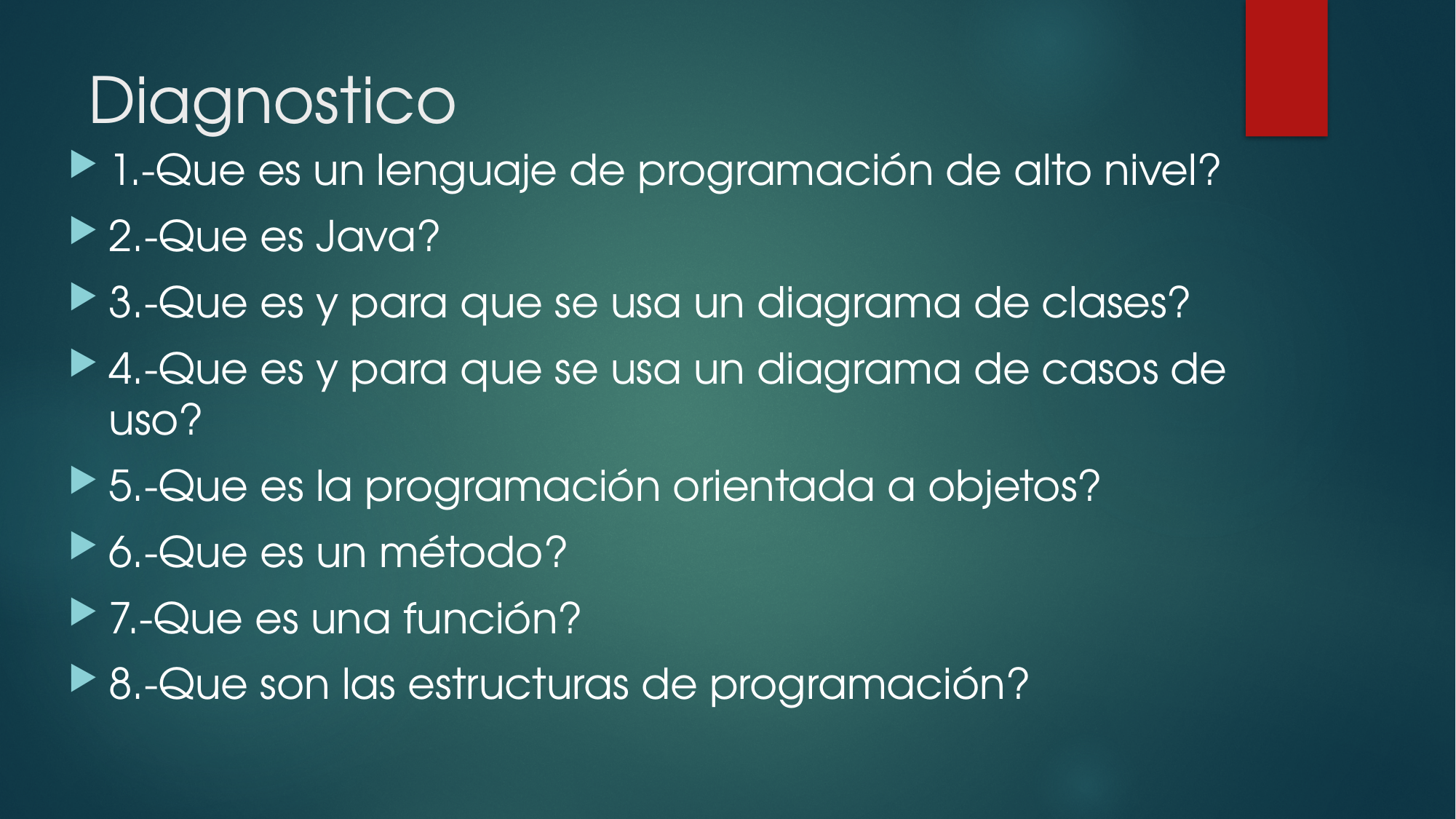

# Diagnostico
1.-Que es un lenguaje de programación de alto nivel?
2.-Que es Java?
3.-Que es y para que se usa un diagrama de clases?
4.-Que es y para que se usa un diagrama de casos de uso?
5.-Que es la programación orientada a objetos?
6.-Que es un método?
7.-Que es una función?
8.-Que son las estructuras de programación?